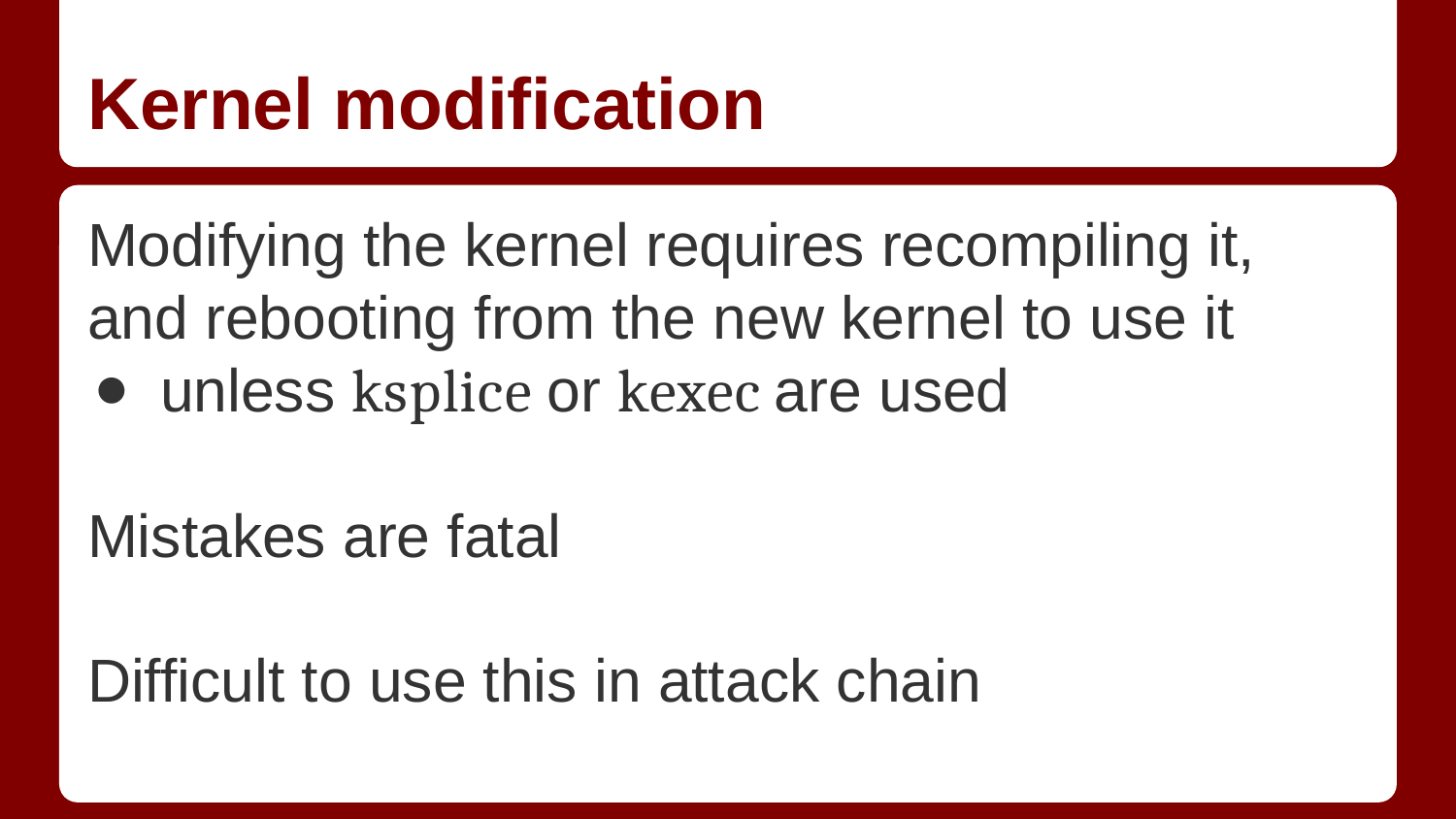

# Kernel modification
Modifying the kernel requires recompiling it, and rebooting from the new kernel to use it
unless ksplice or kexec are used

Mistakes are fatal

Difficult to use this in attack chain